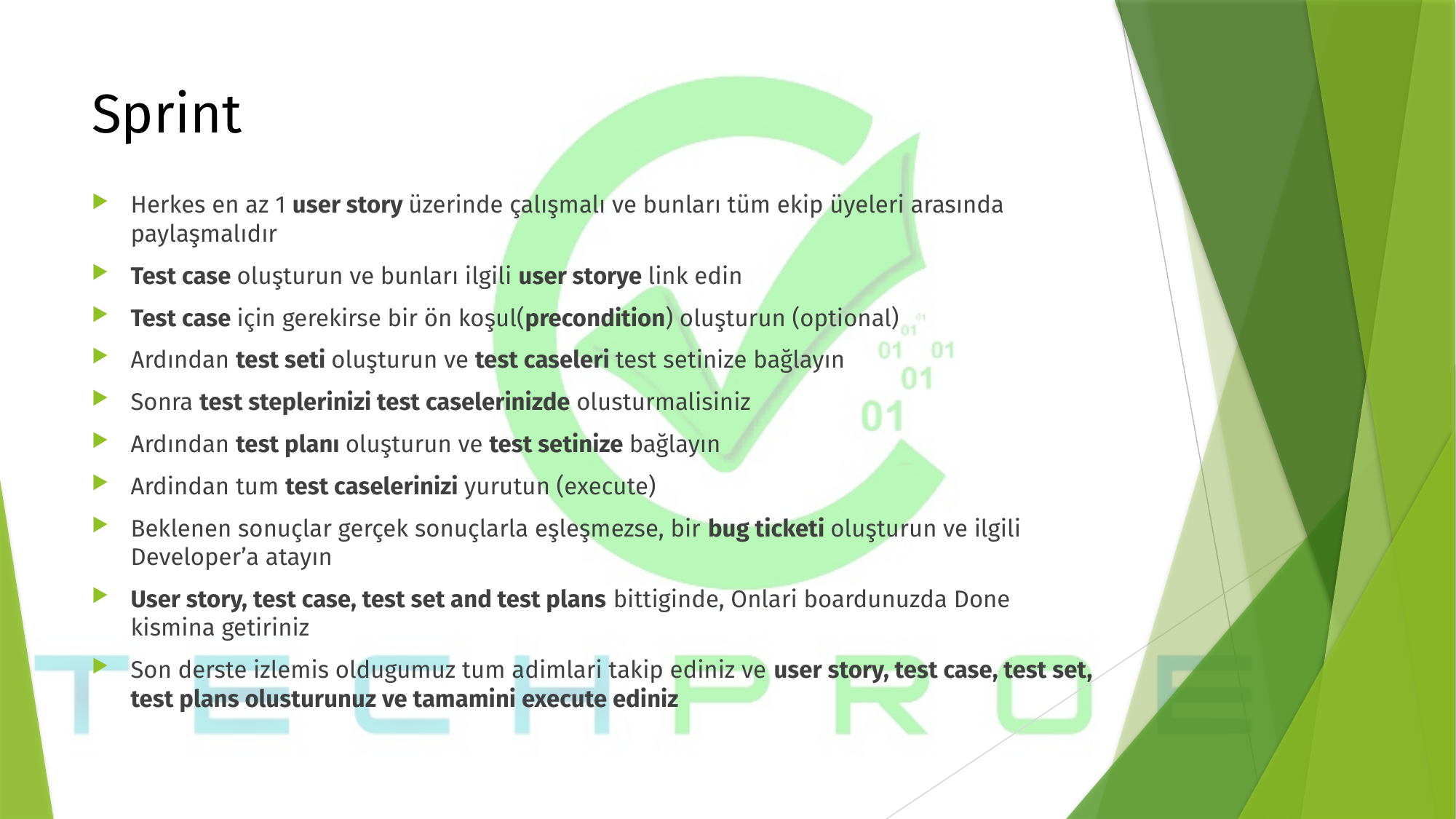

# Sprint
Herkes en az 1 user story üzerinde çalışmalı ve bunları tüm ekip üyeleri arasında paylaşmalıdır
Test case oluşturun ve bunları ilgili user storye link edin
Test case için gerekirse bir ön koşul(precondition) oluşturun (optional)
Ardından test seti oluşturun ve test caseleri test setinize bağlayın
Sonra test steplerinizi test caselerinizde olusturmalisiniz
Ardından test planı oluşturun ve test setinize bağlayın
Ardindan tum test caselerinizi yurutun (execute)
Beklenen sonuçlar gerçek sonuçlarla eşleşmezse, bir bug ticketi oluşturun ve ilgili Developer’a atayın
User story, test case, test set and test plans bittiginde, Onlari boardunuzda Done kismina getiriniz
Son derste izlemis oldugumuz tum adimlari takip ediniz ve user story, test case, test set, test plans olusturunuz ve tamamini execute ediniz